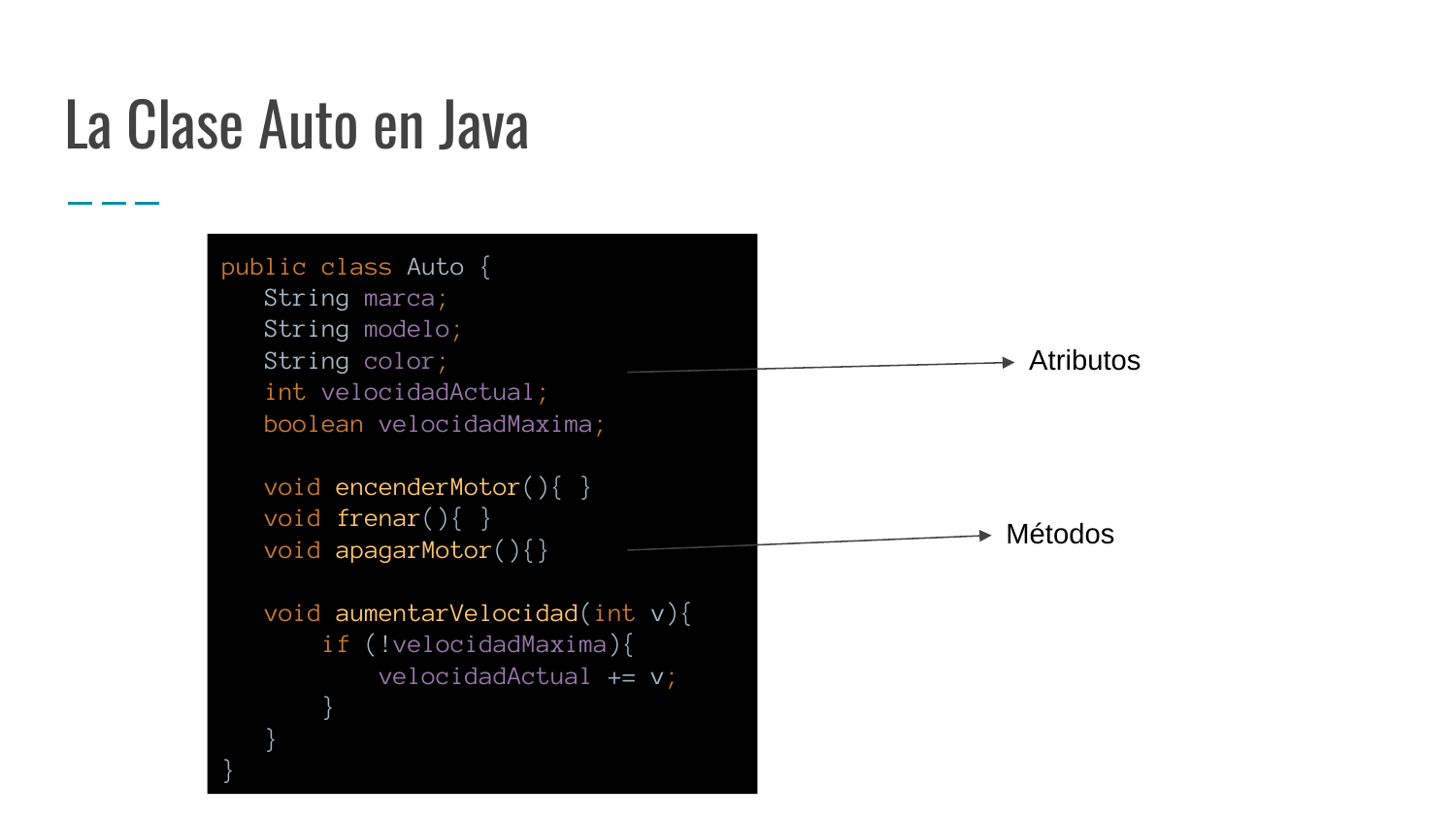

# La Clase Auto en Java
public class Auto {
   String marca;
   String modelo;
   String color;
   int velocidadActual;
   boolean velocidadMaxima;

   void encenderMotor(){ }
   void frenar(){ }
   void apagarMotor(){}

   void aumentarVelocidad(int v){
       if (!velocidadMaxima){
           velocidadActual += v;
       }
   }
}
Atributos
Métodos